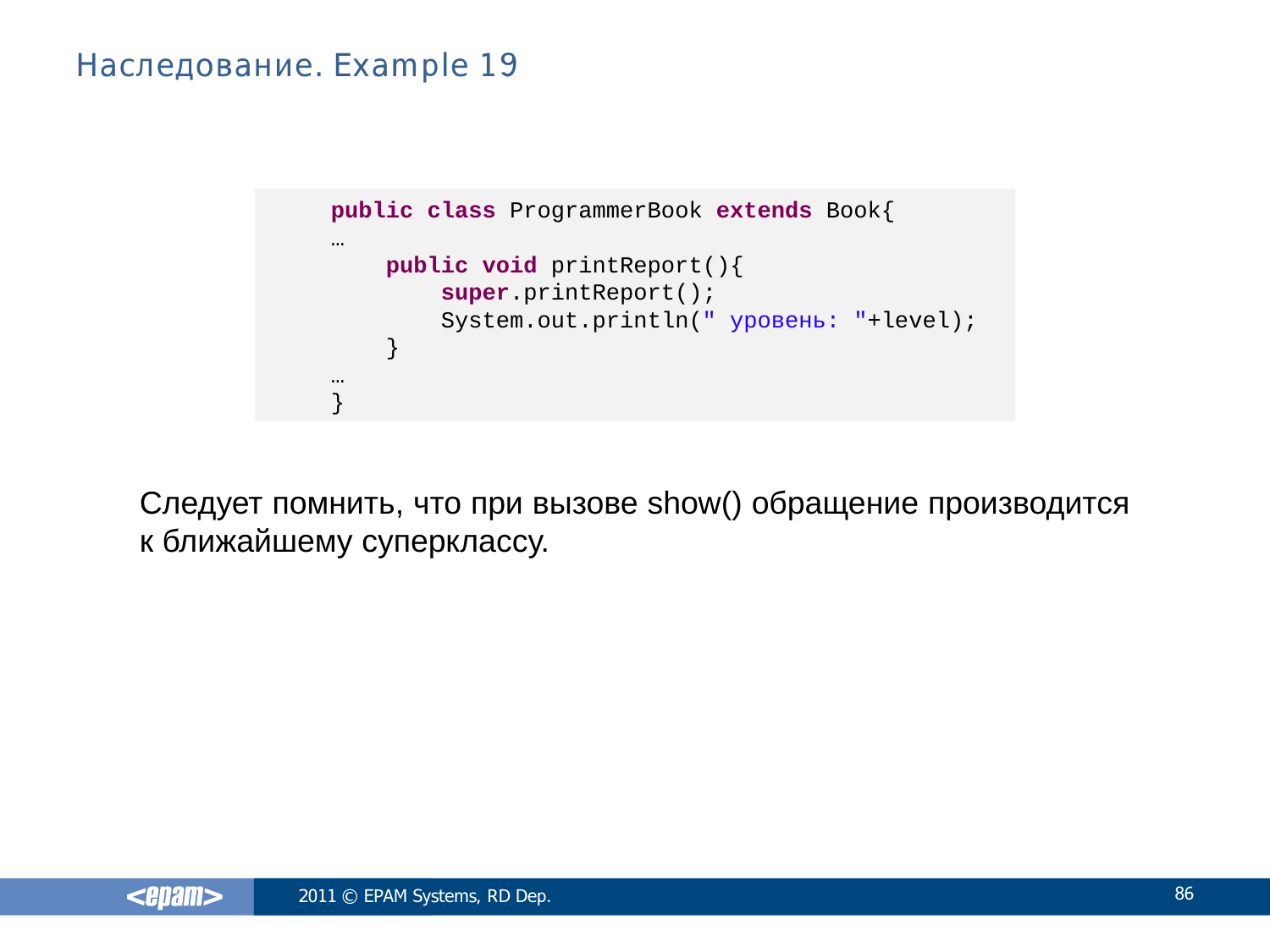

# Наследование. Example 19
public class ProgrammerBook extends Book{
…
    public void printReport(){
        super.printReport();
        System.out.println(" уровень: "+level);
    }
…
}
Следует помнить, что при вызове show() обращение производится к ближайшему суперклассу.

86
2011 © EPAM Systems, RD Dep.